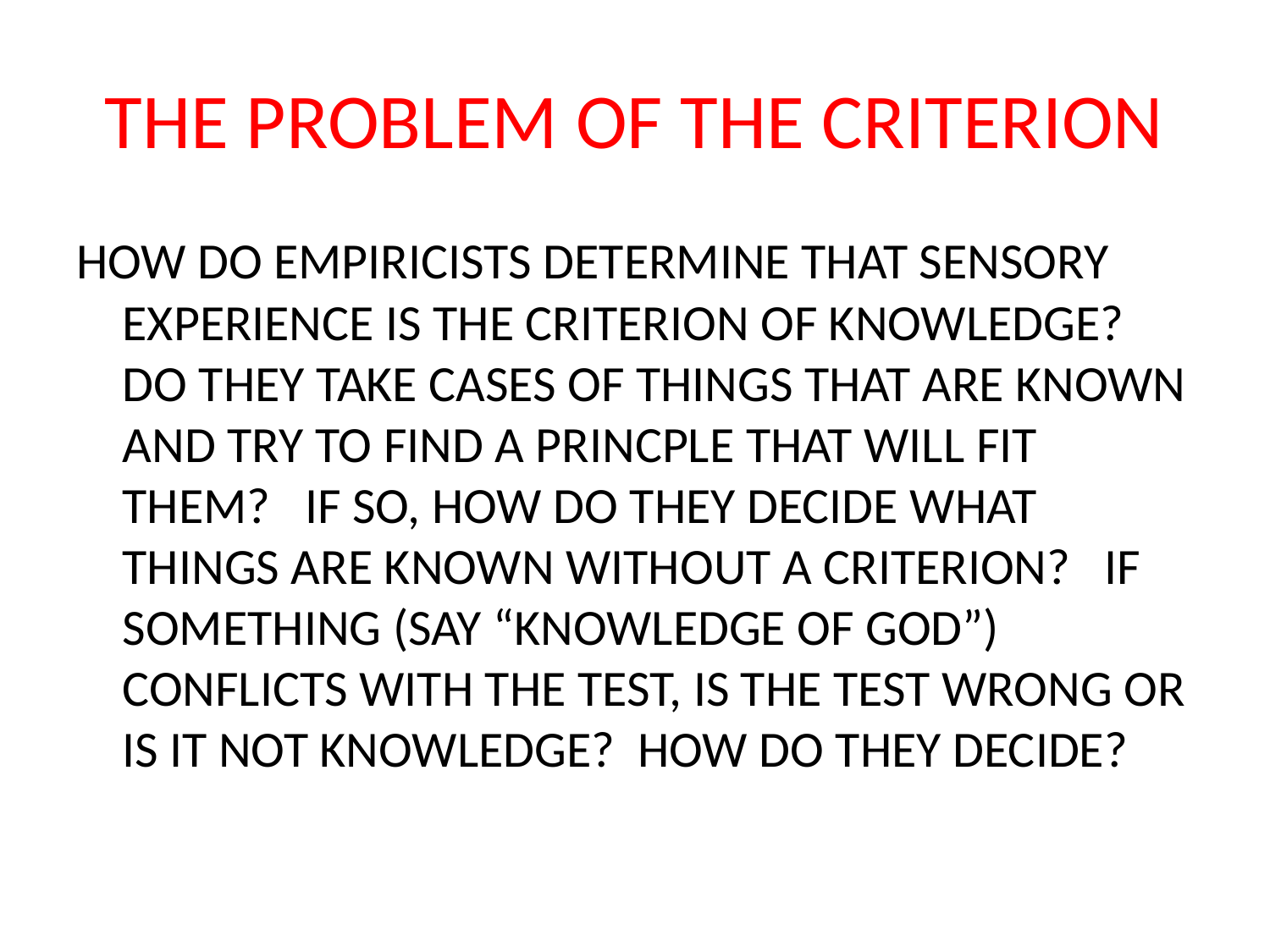

# THE PROBLEM OF THE CRITERION
HOW DO EMPIRICISTS DETERMINE THAT SENSORY EXPERIENCE IS THE CRITERION OF KNOWLEDGE?   DO THEY TAKE CASES OF THINGS THAT ARE KNOWN AND TRY TO FIND A PRINCPLE THAT WILL FIT THEM?   IF SO, HOW DO THEY DECIDE WHAT THINGS ARE KNOWN WITHOUT A CRITERION?   IF SOMETHING (SAY “KNOWLEDGE OF GOD”) CONFLICTS WITH THE TEST, IS THE TEST WRONG OR IS IT NOT KNOWLEDGE?  HOW DO THEY DECIDE?